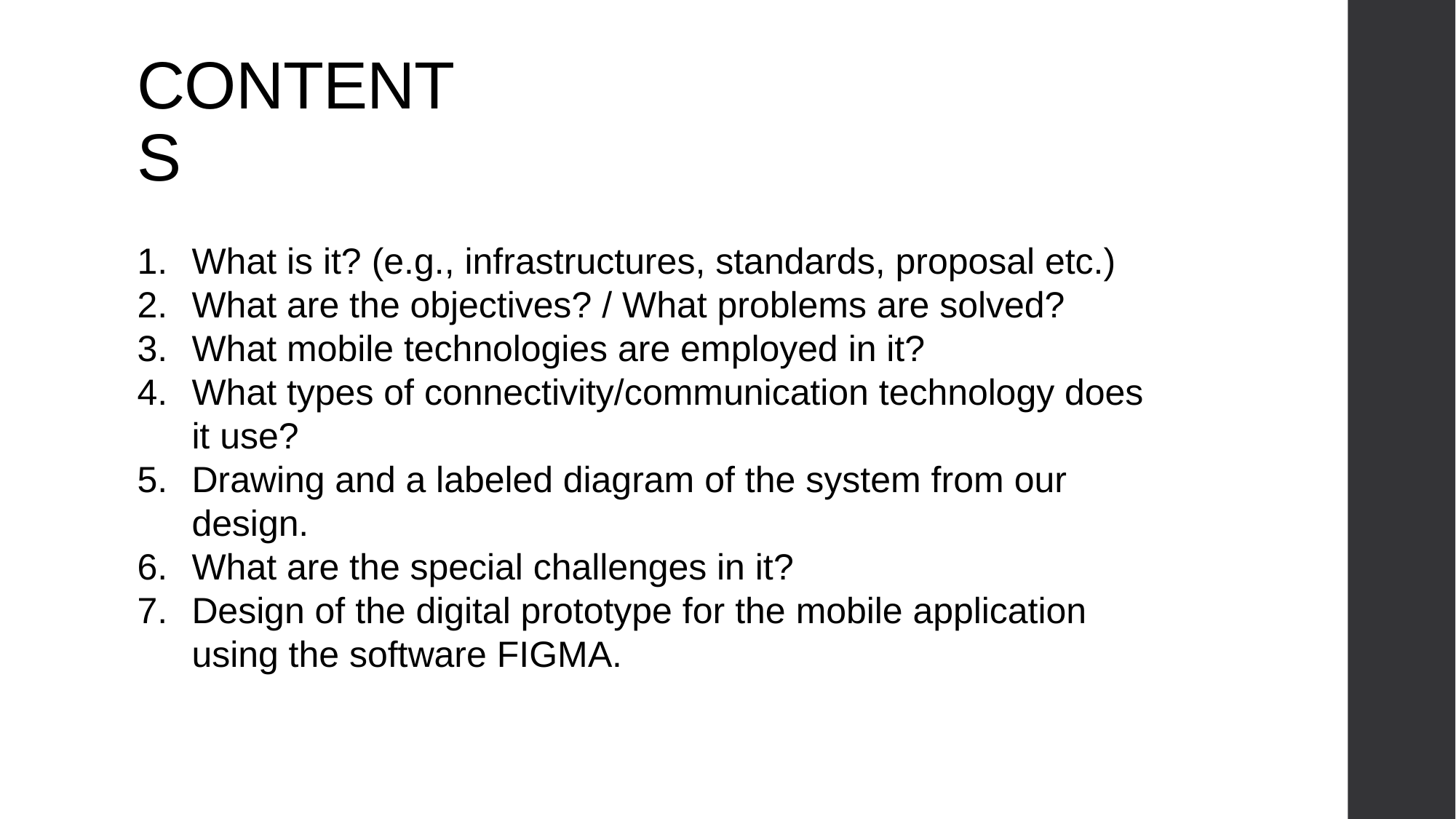

# CONTENTS
What is it? (e.g., infrastructures, standards, proposal etc.)
What are the objectives? / What problems are solved?
What mobile technologies are employed in it?
What types of connectivity/communication technology does it use?
Drawing and a labeled diagram of the system from our design.
What are the special challenges in it?
Design of the digital prototype for the mobile application using the software FIGMA.